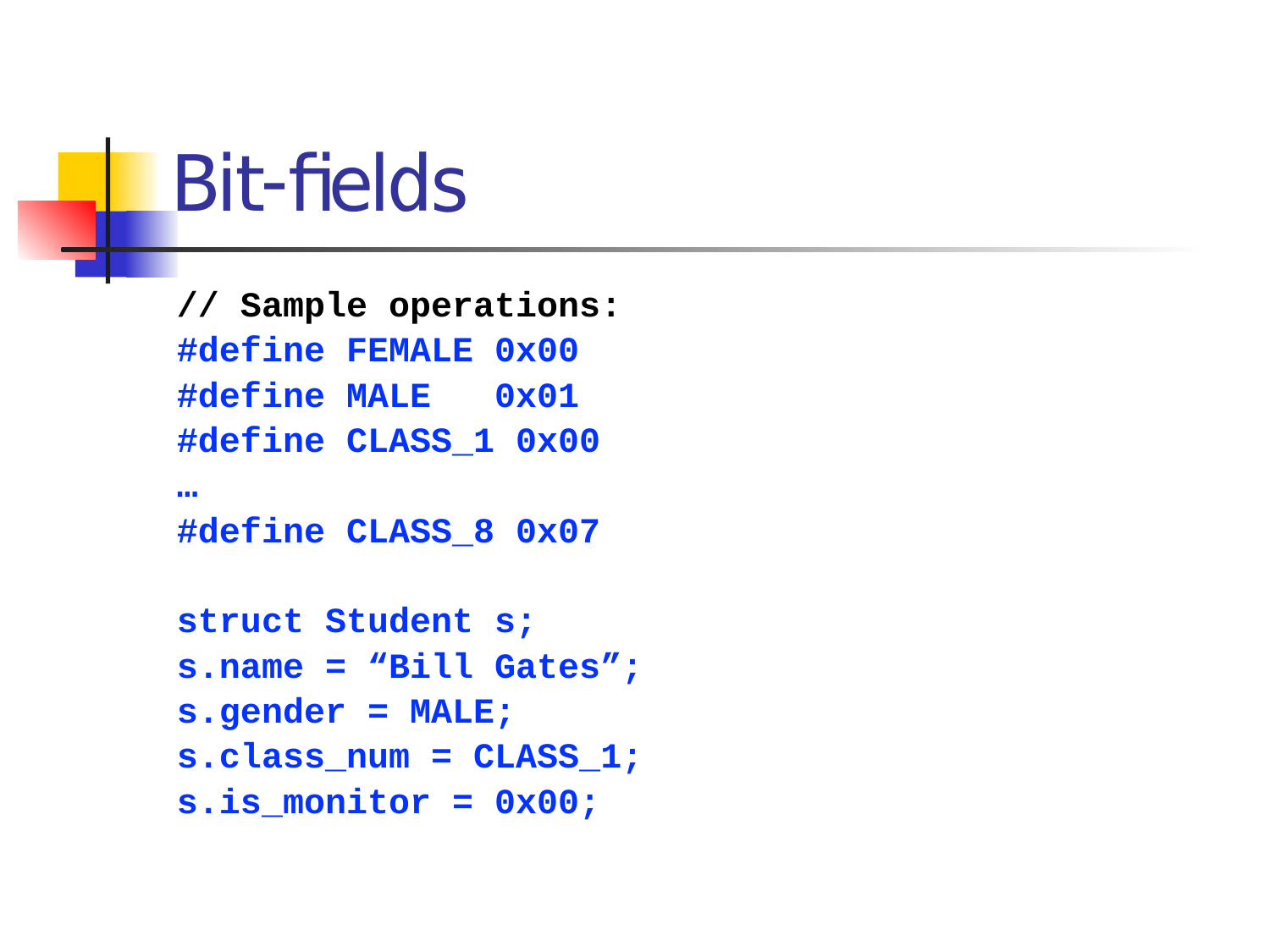

# Bit-fields
// Sample operations:
#define FEMALE 0x00
#define MALE   0x01
#define CLASS_1 0x00
…
#define CLASS_8 0x07

struct Student s;
s.name = “Bill Gates”;
s.gender = MALE;
s.class_num = CLASS_1;
s.is_monitor = 0x00;